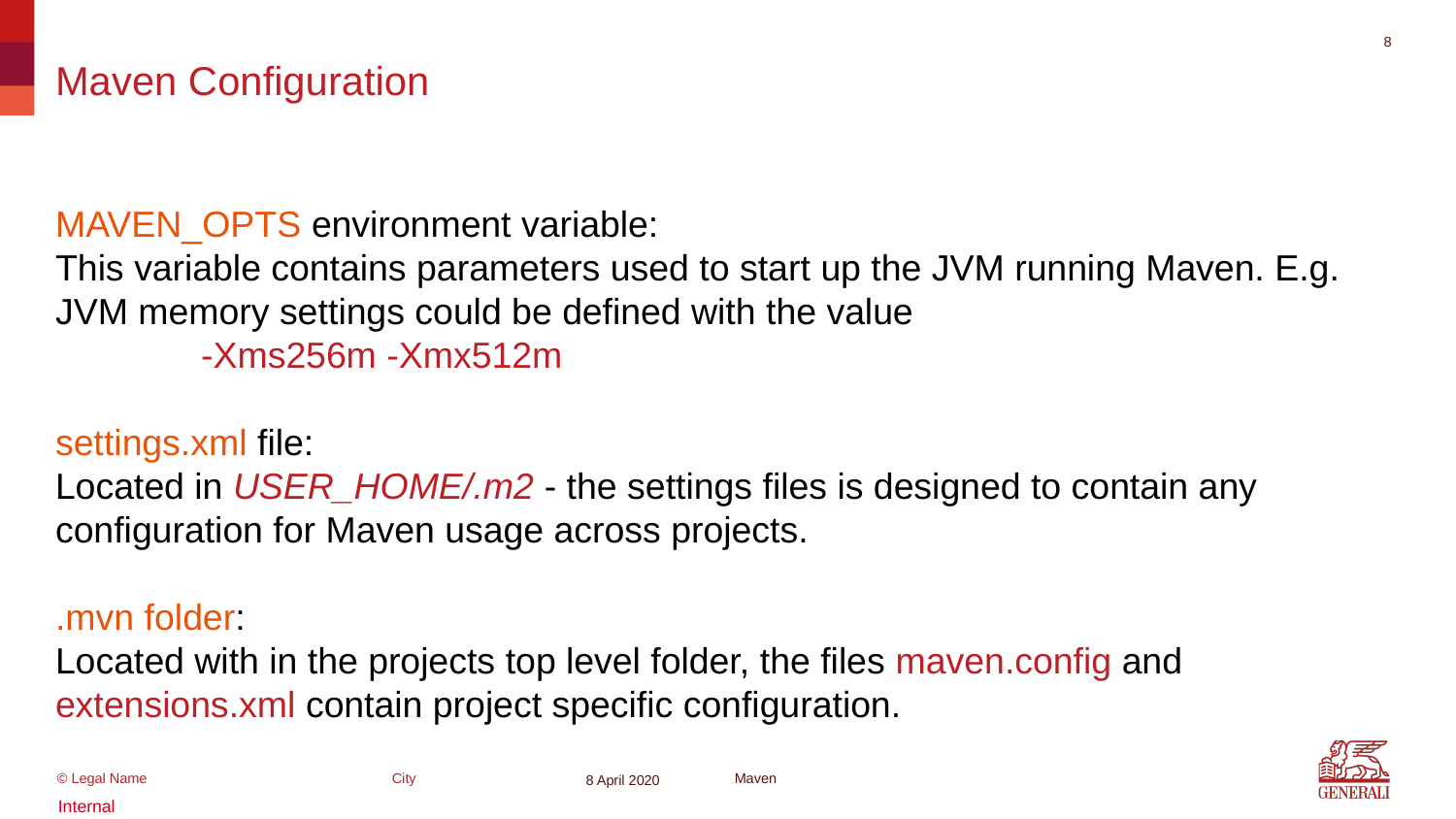

8
# Maven Configuration

MAVEN_OPTS environment variable:
This variable contains parameters used to start up the JVM running Maven. E.g. JVM memory settings could be defined with the value
	-Xms256m -Xmx512m

settings.xml file:
Located in USER_HOME/.m2 - the settings files is designed to contain any configuration for Maven usage across projects.

.mvn folder:
Located with in the projects top level folder, the files maven.config and extensions.xml contain project specific configuration.
8 April 2020
Maven